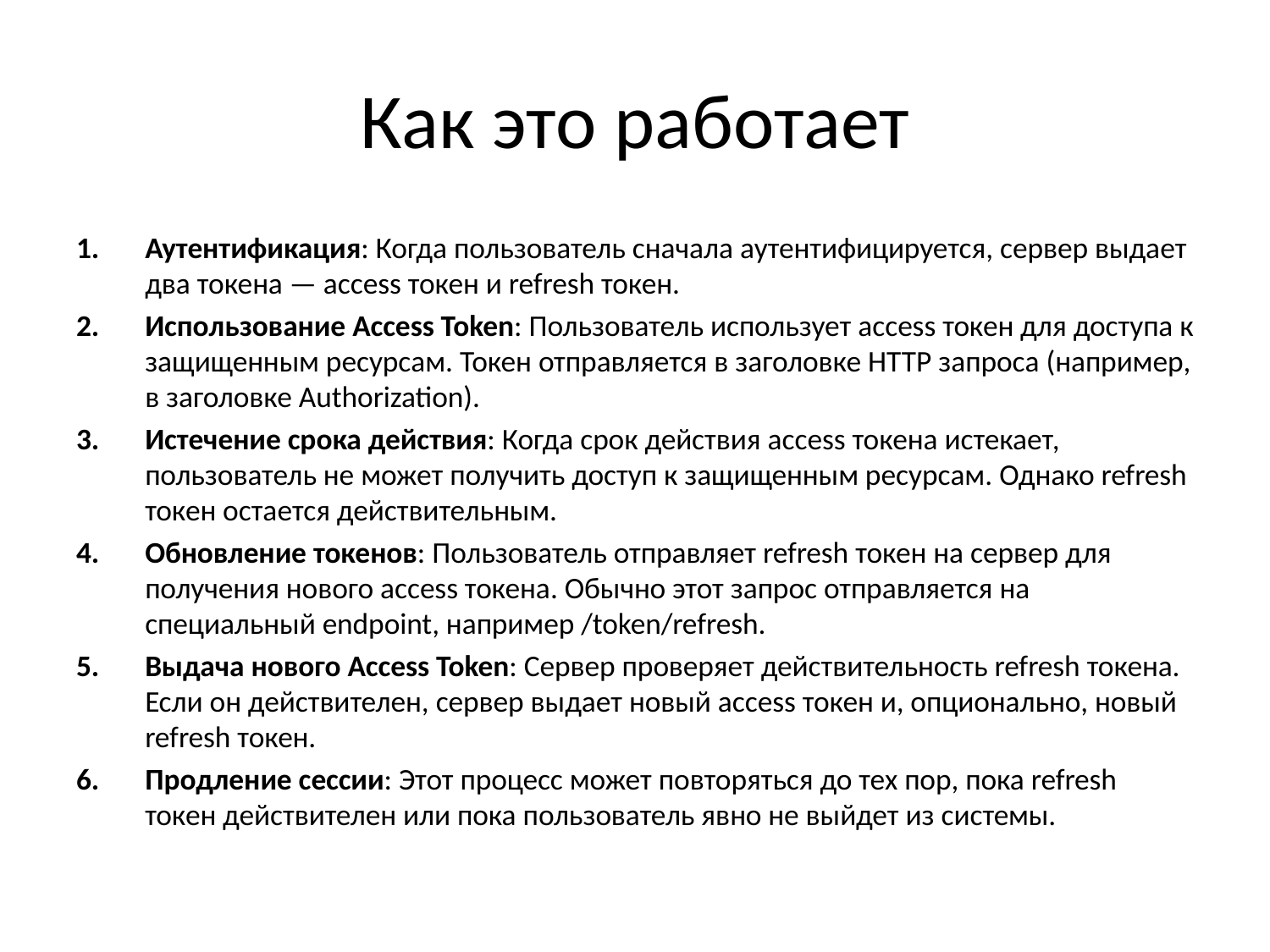

# Как это работает
Аутентификация: Когда пользователь сначала аутентифицируется, сервер выдает два токена — access токен и refresh токен.
Использование Access Token: Пользователь использует access токен для доступа к защищенным ресурсам. Токен отправляется в заголовке HTTP запроса (например, в заголовке Authorization).
Истечение срока действия: Когда срок действия access токена истекает, пользователь не может получить доступ к защищенным ресурсам. Однако refresh токен остается действительным.
Обновление токенов: Пользователь отправляет refresh токен на сервер для получения нового access токена. Обычно этот запрос отправляется на специальный endpoint, например /token/refresh.
Выдача нового Access Token: Сервер проверяет действительность refresh токена. Если он действителен, сервер выдает новый access токен и, опционально, новый refresh токен.
Продление сессии: Этот процесс может повторяться до тех пор, пока refresh токен действителен или пока пользователь явно не выйдет из системы.